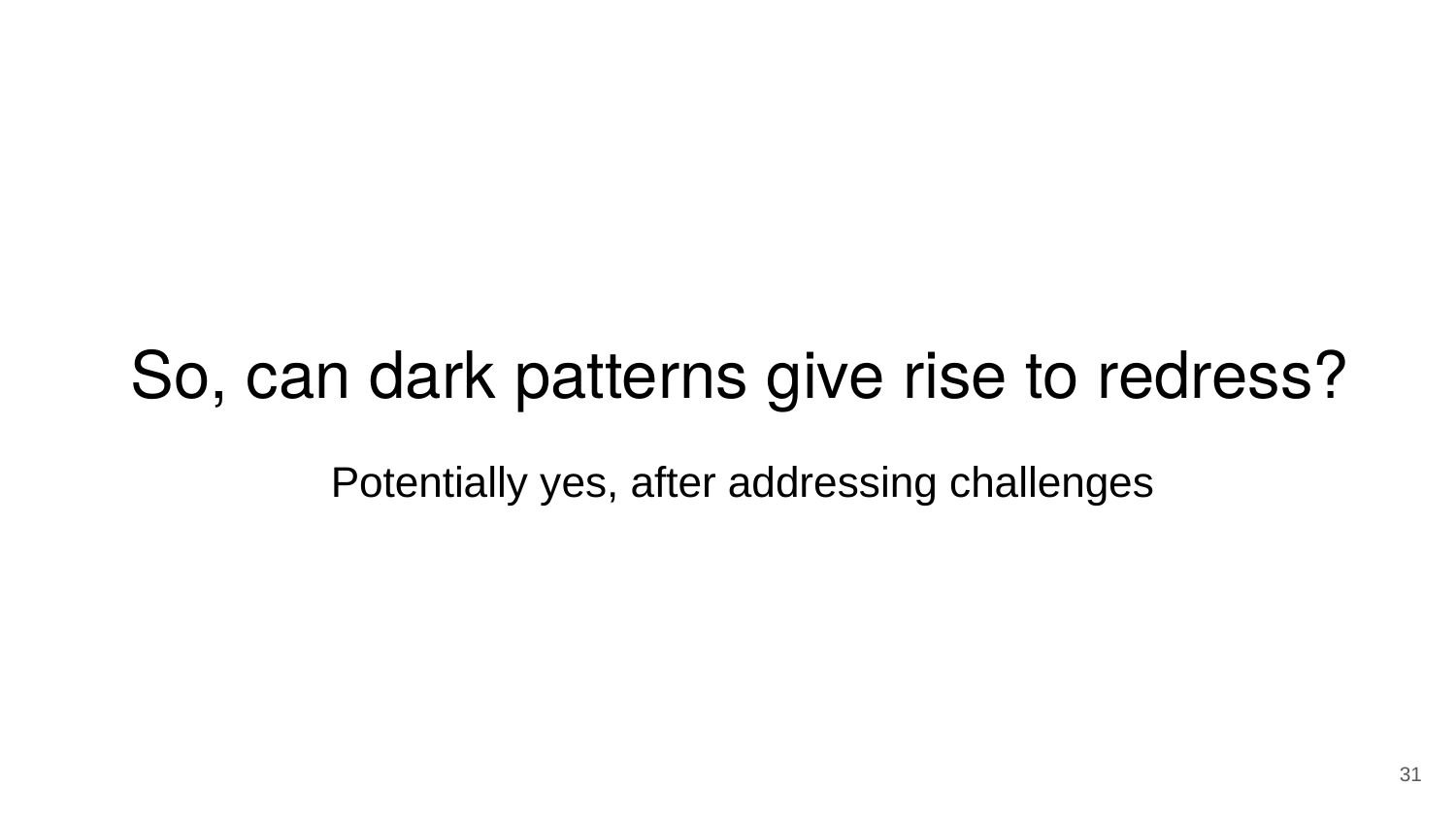

So, can dark patterns give rise to redress?
# Potentially yes, after addressing challenges
31